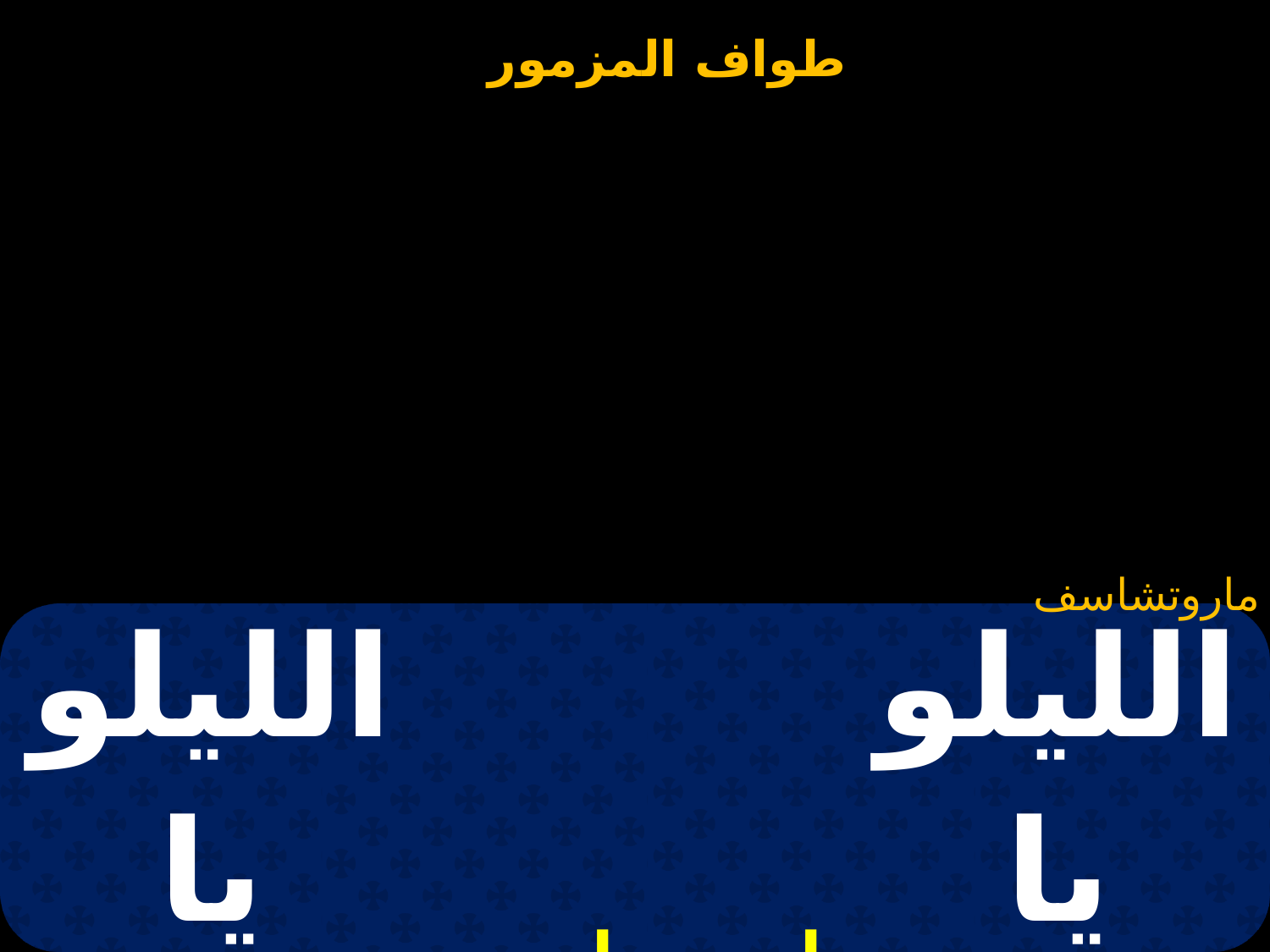

ماروتشاسف
| الليلويا الليلويا | =al =al | الليلويا الليلويا |
| --- | --- | --- |